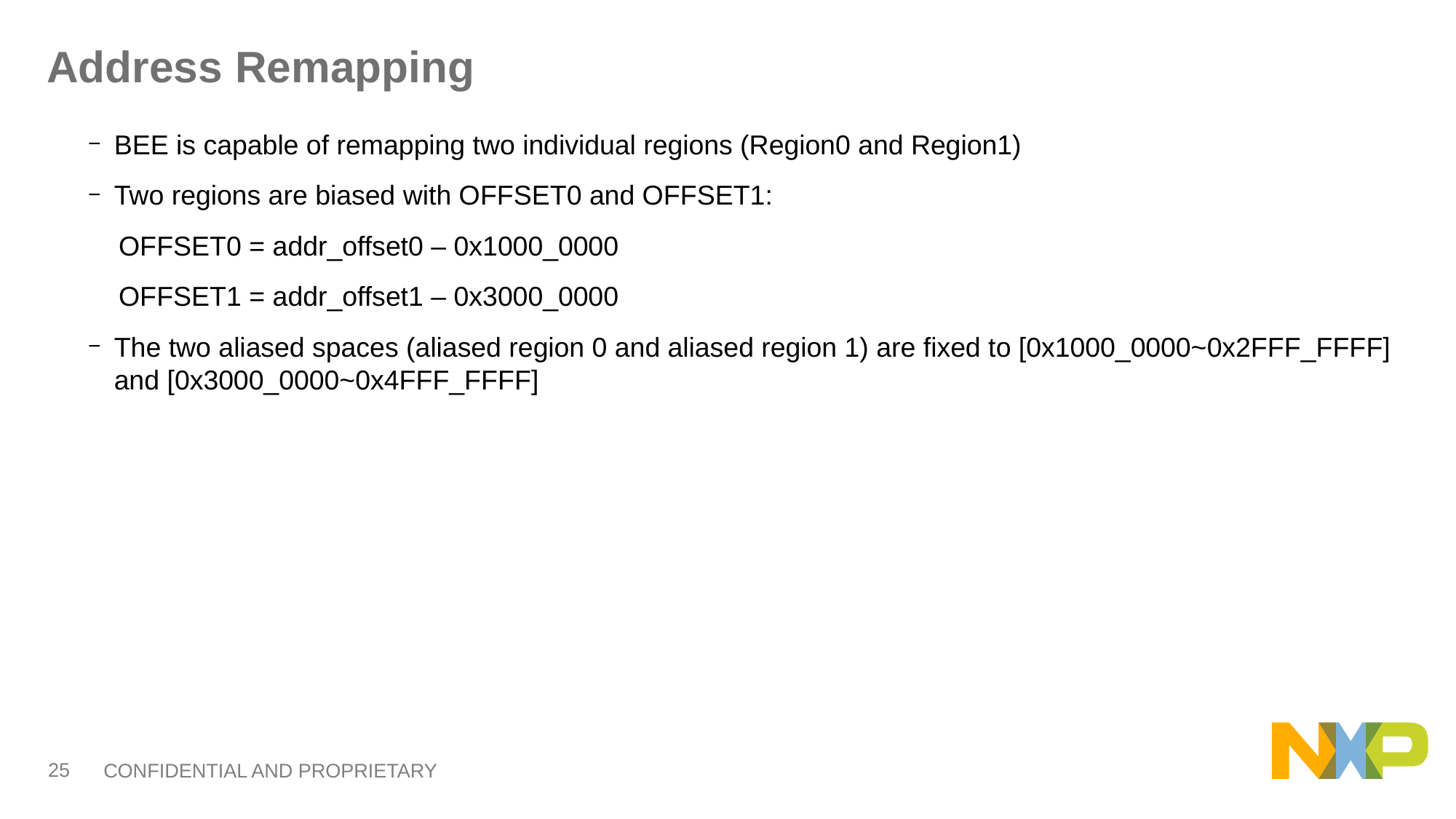

# Address Remapping
BEE is capable of remapping two individual regions (Region0 and Region1)
Two regions are biased with OFFSET0 and OFFSET1:
    OFFSET0 = addr_offset0 – 0x1000_0000
    OFFSET1 = addr_offset1 – 0x3000_0000
The two aliased spaces (aliased region 0 and aliased region 1) are fixed to [0x1000_0000~0x2FFF_FFFF] and [0x3000_0000~0x4FFF_FFFF]